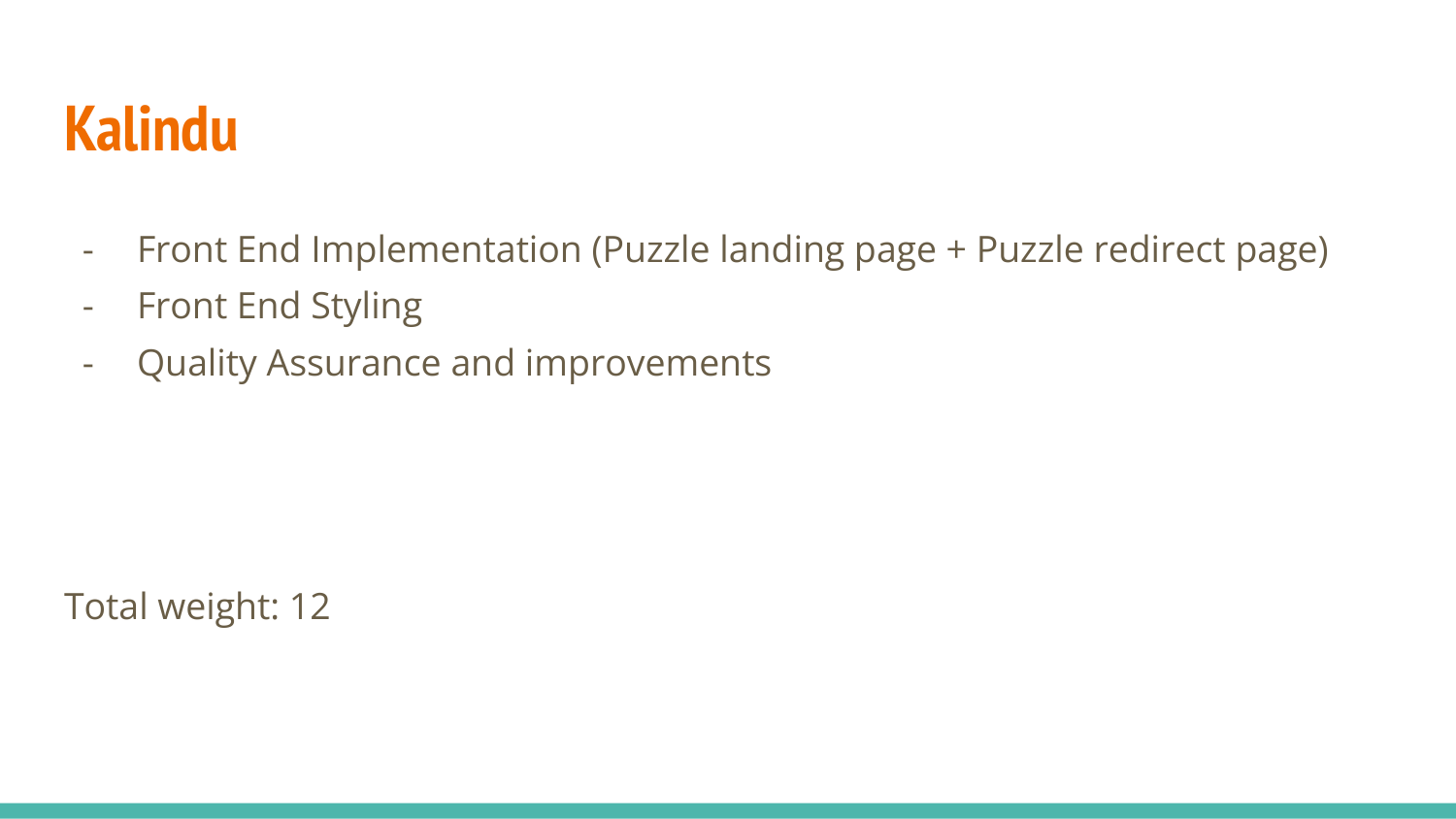

# Kalindu
Front End Implementation (Puzzle landing page + Puzzle redirect page)
Front End Styling
Quality Assurance and improvements

Total weight: 12